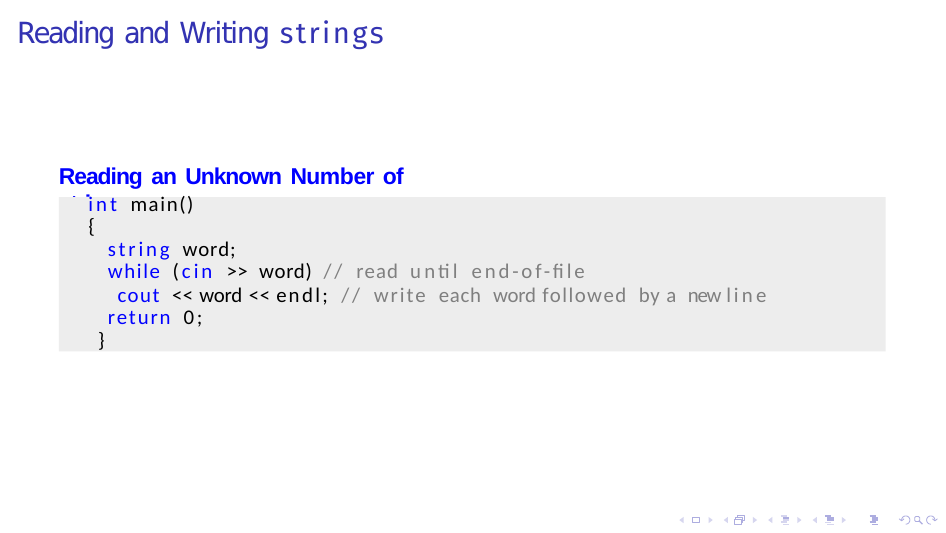

# Reading and Writing strings
Reading an Unknown Number of strings
int main()
{
string word;
while (cin >>  word)  // read until end-of-file
cout << word << endl; // write each word followed by a new line  return 0;
}